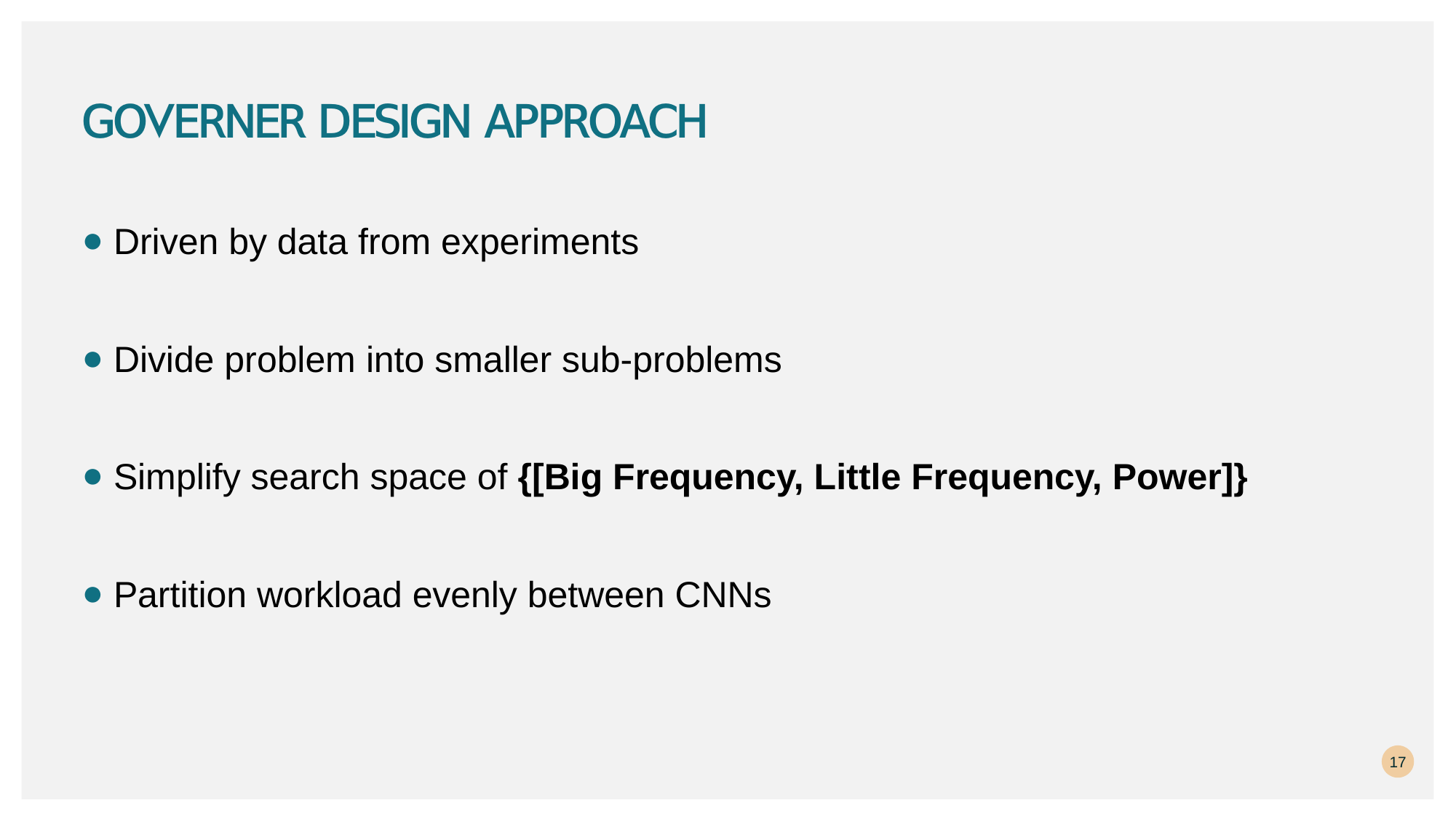

# GOVERNER DESIGN APPROACH

Driven by data from experiments

Divide problem into smaller sub-problems

Simplify search space of {[Big Frequency, Little Frequency, Power]}

Partition workload evenly between CNNs
17